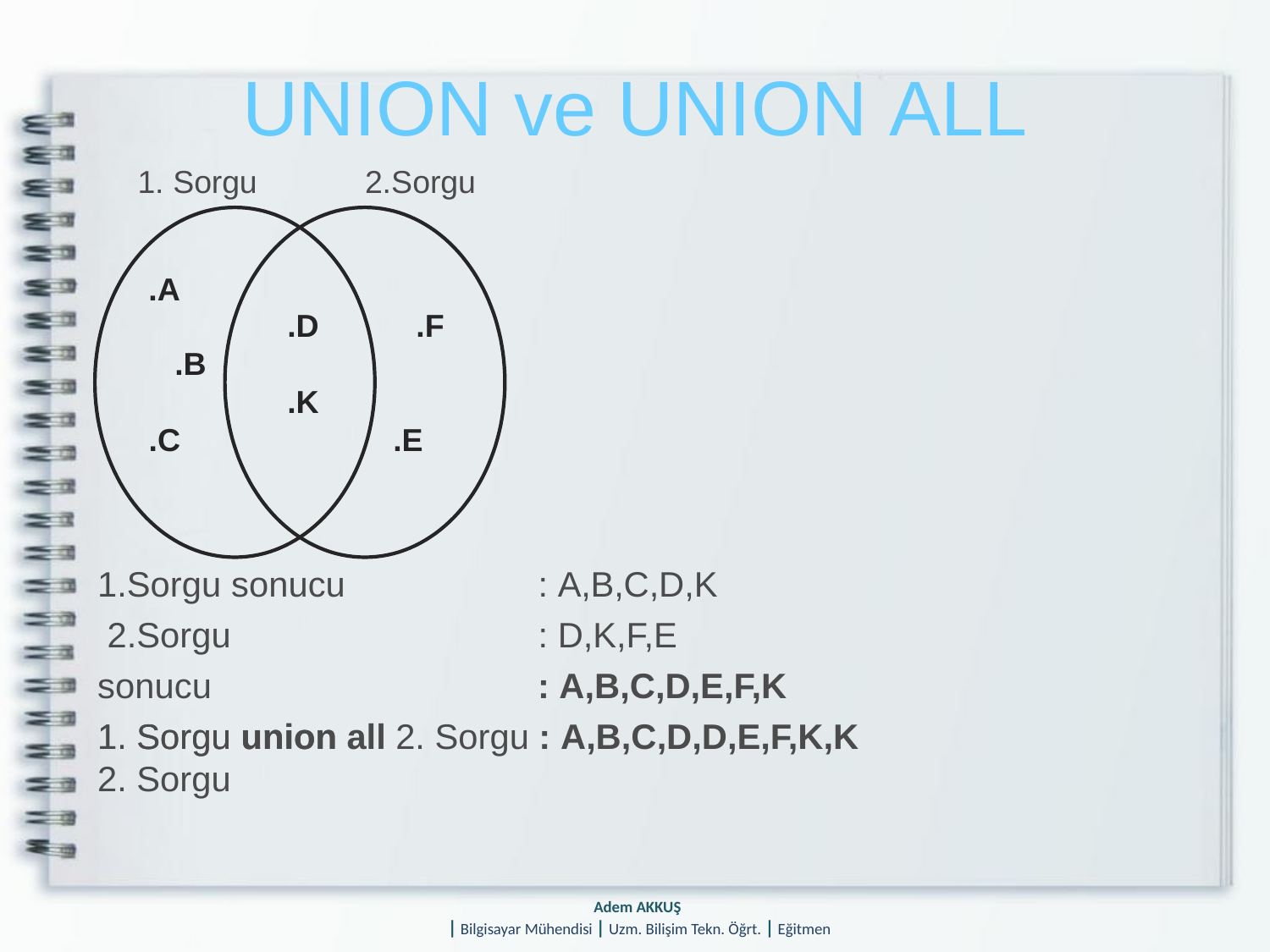

# UNION ve UNION ALL
1. Sorgu	2.Sorgu

.A

.D
.F
.B
.K
.C
.E
1.Sorgu sonucu  2.Sorgu sonucu
1. Sorgu union 2. Sorgu
: A,B,C,D,K
: D,K,F,E
: A,B,C,D,E,F,K
1. Sorgu union all 2. Sorgu : A,B,C,D,D,E,F,K,K
Adem AKKUŞ
| Bilgisayar Mühendisi | Uzm. Bilişim Tekn. Öğrt. | Eğitmen